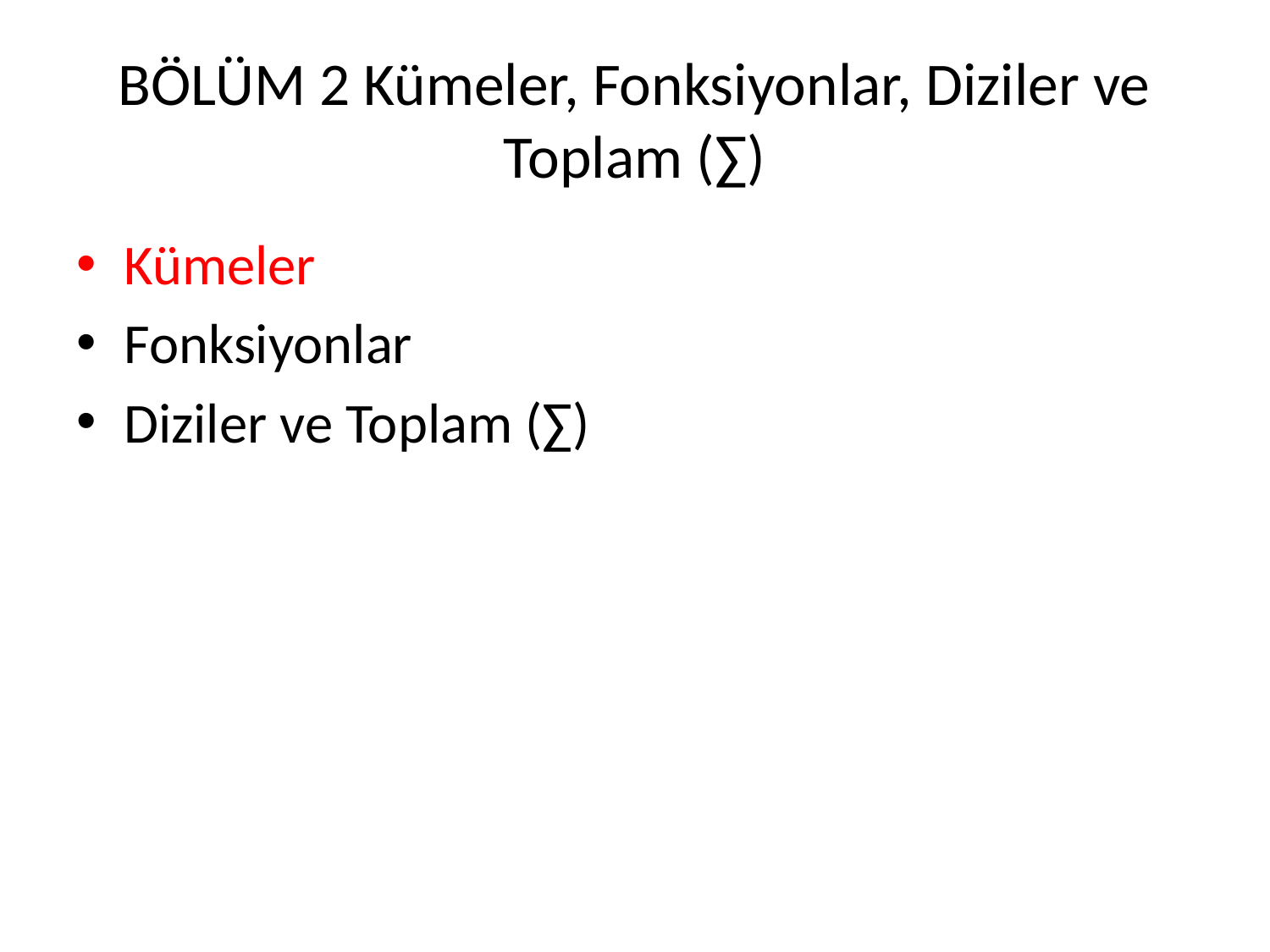

# BÖLÜM 2 Kümeler, Fonksiyonlar, Diziler ve Toplam (∑)
Kümeler
Fonksiyonlar
Diziler ve Toplam (∑)